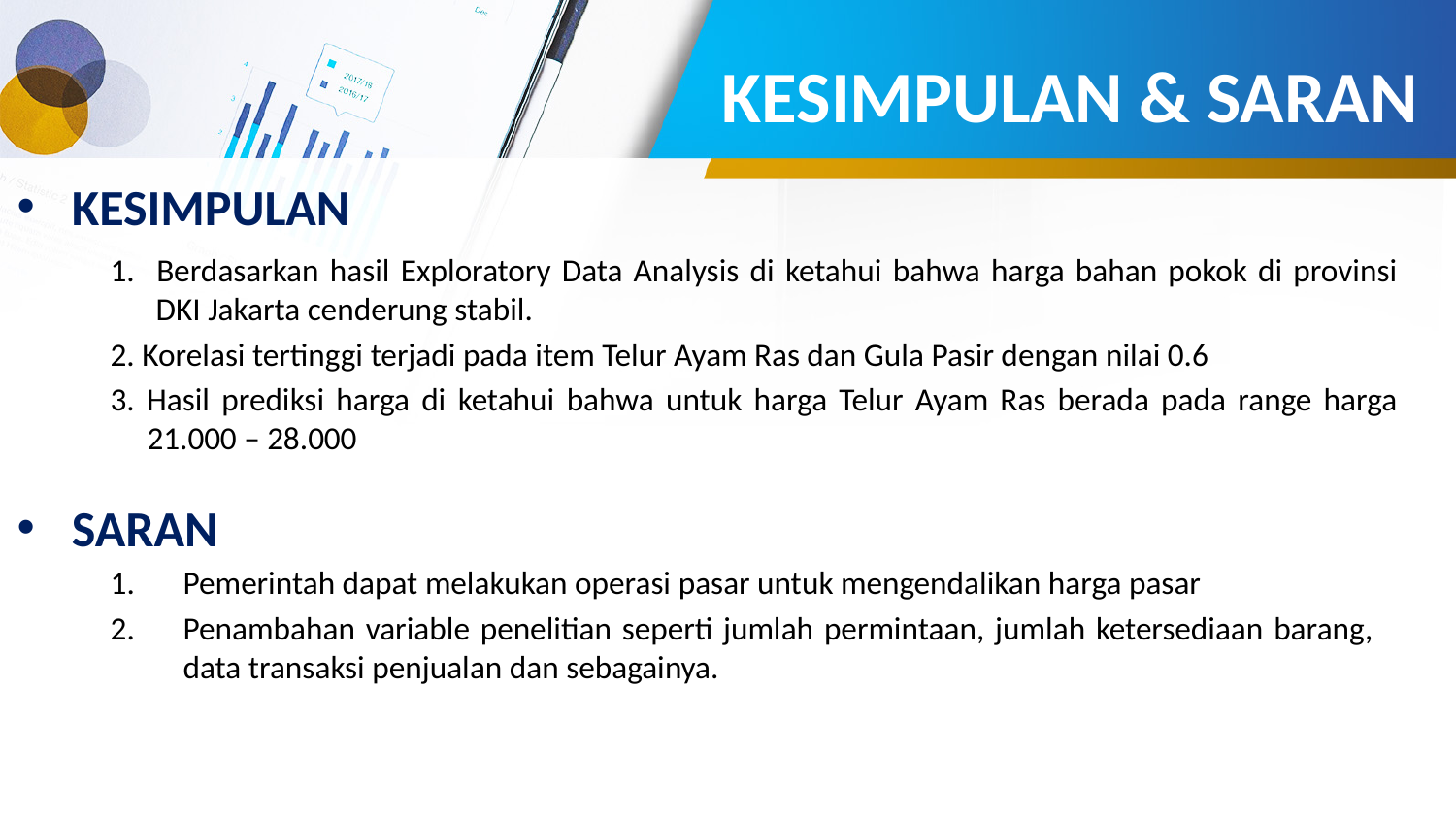

# KESIMPULAN & SARAN
KESIMPULAN
1.  Berdasarkan hasil Exploratory Data Analysis di ketahui bahwa harga bahan pokok di provinsi DKI Jakarta cenderung stabil.
2. Korelasi tertinggi terjadi pada item Telur Ayam Ras dan Gula Pasir dengan nilai 0.6
3. Hasil prediksi harga di ketahui bahwa untuk harga Telur Ayam Ras berada pada range harga 21.000 – 28.000
SARAN
Pemerintah dapat melakukan operasi pasar untuk mengendalikan harga pasar
Penambahan variable penelitian seperti jumlah permintaan, jumlah ketersediaan barang, data transaksi penjualan dan sebagainya.